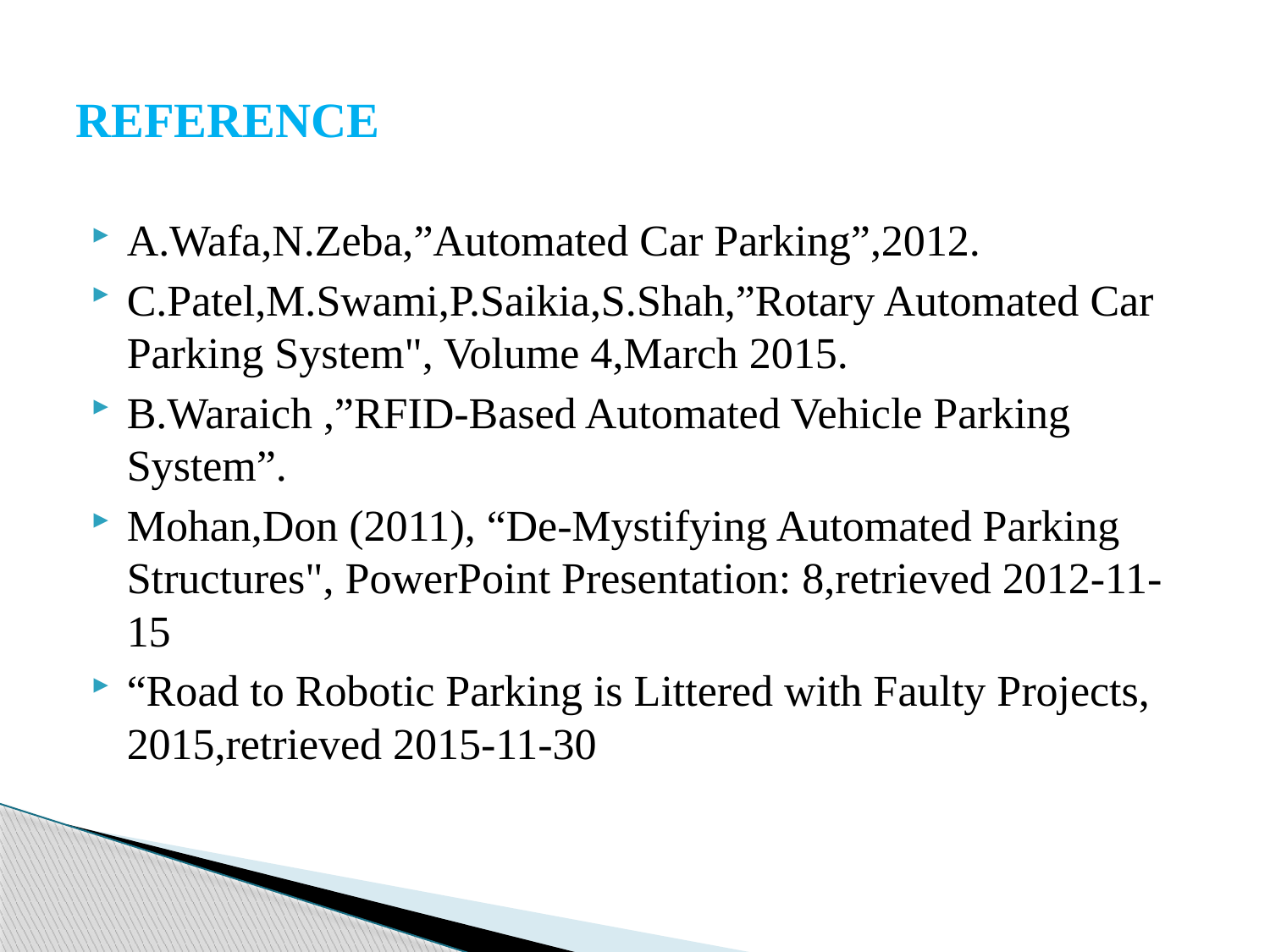

# REFERENCE
A.Wafa,N.Zeba,”Automated Car Parking”,2012.
C.Patel,M.Swami,P.Saikia,S.Shah,”Rotary Automated Car Parking System", Volume 4,March 2015.
B.Waraich ,”RFID-Based Automated Vehicle Parking System”.
Mohan,Don (2011), “De-Mystifying Automated Parking Structures", PowerPoint Presentation: 8,retrieved 2012-11-15
“Road to Robotic Parking is Littered with Faulty Projects, 2015,retrieved 2015-11-30